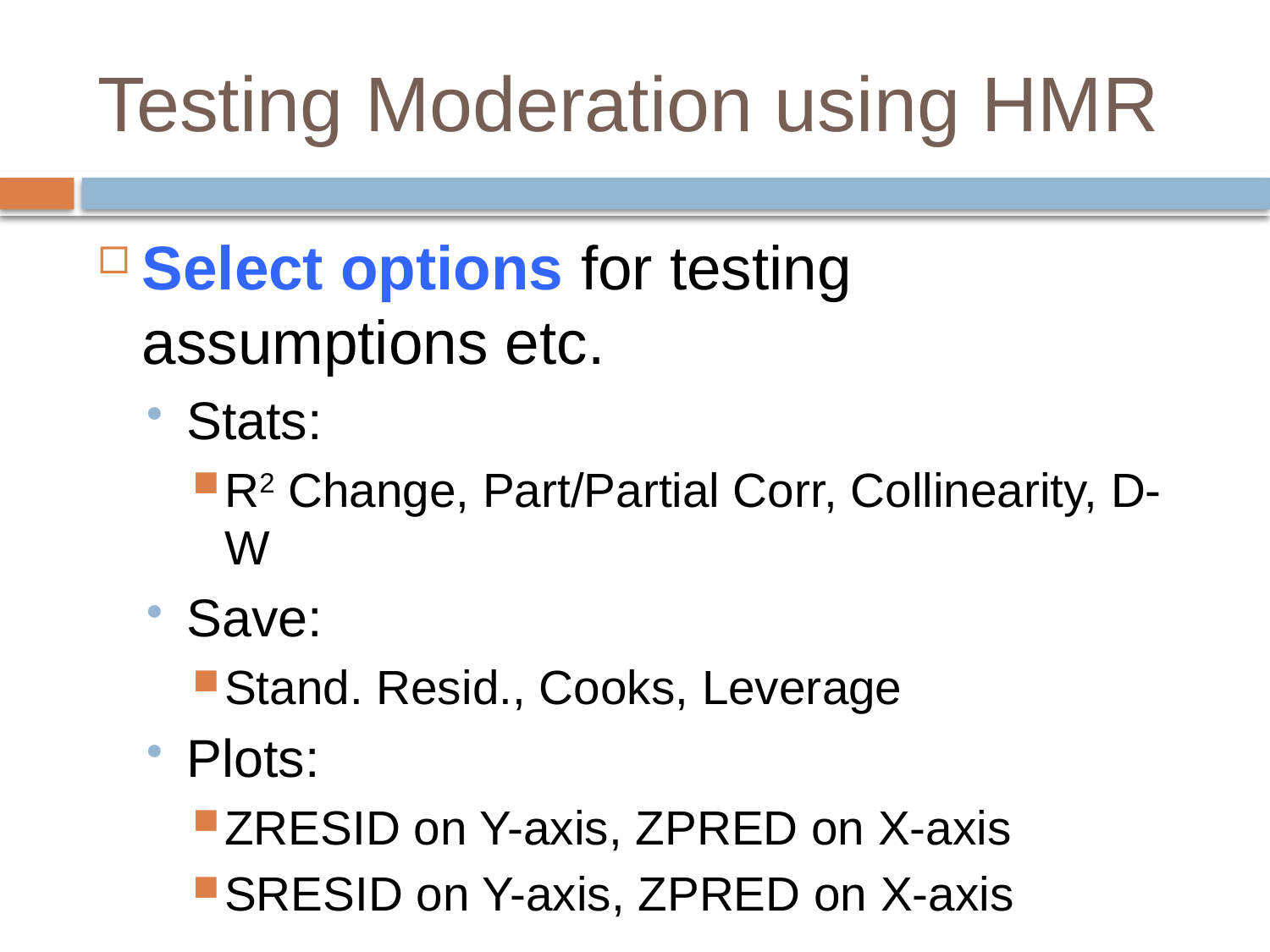

# Testing Moderation using HMR
Select options for testing assumptions etc.
Stats:
R2 Change, Part/Partial Corr, Collinearity, D-W
Save:
Stand. Resid., Cooks, Leverage
Plots:
ZRESID on Y-axis, ZPRED on X-axis
SRESID on Y-axis, ZPRED on X-axis